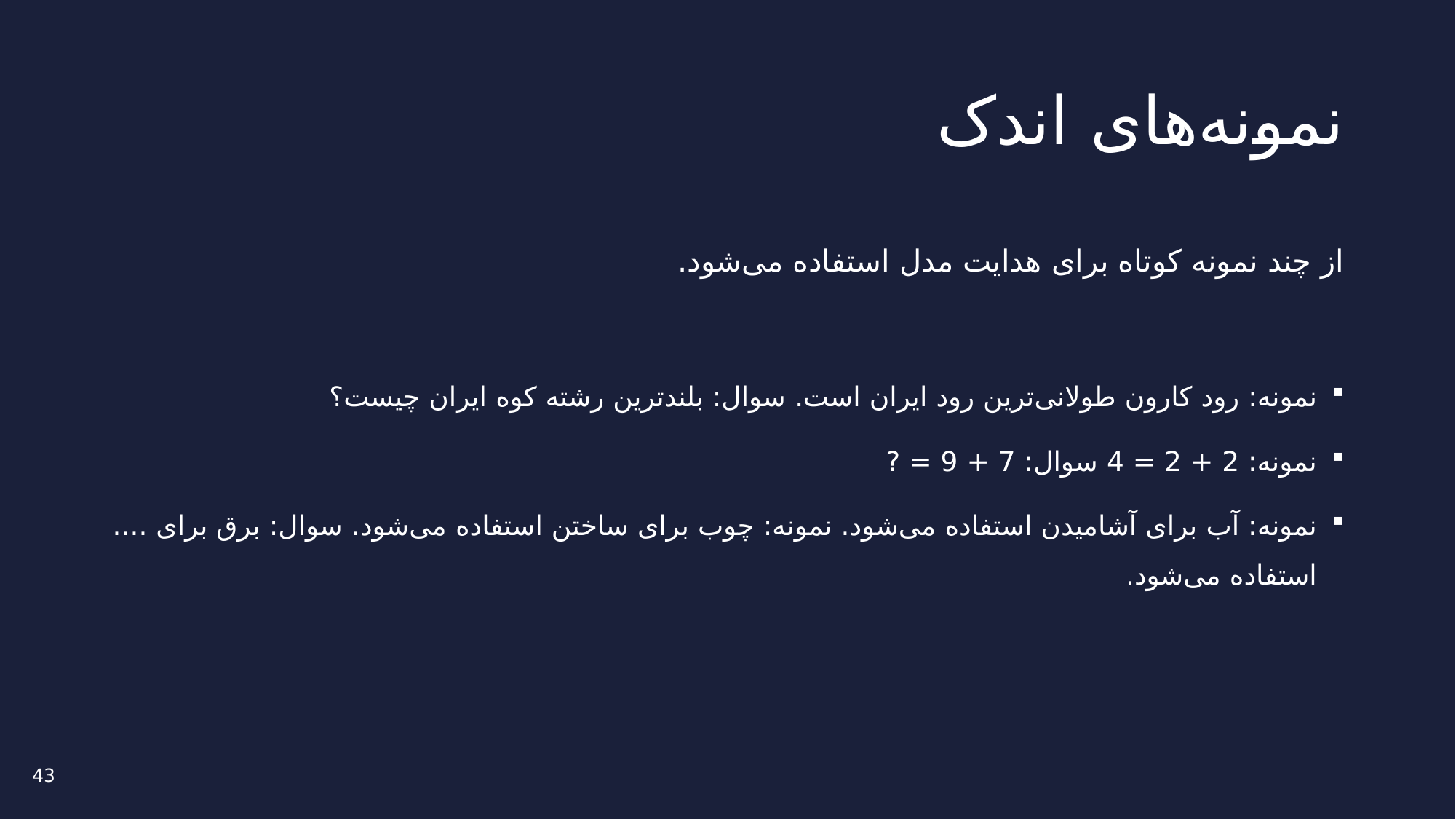

# نمونه‌های اندک
از چند نمونه کوتاه برای هدایت مدل استفاده می‌شود.

نمونه: رود کارون طولانی‌ترین رود ایران است. سوال: بلندترین رشته کوه ایران چیست؟
نمونه: 2 + 2 = 4 سوال: 7 + 9 = ?
نمونه: آب برای آشامیدن استفاده می‌شود. نمونه: چوب برای ساختن استفاده می‌شود. سوال: برق برای .... استفاده می‌شود.
43